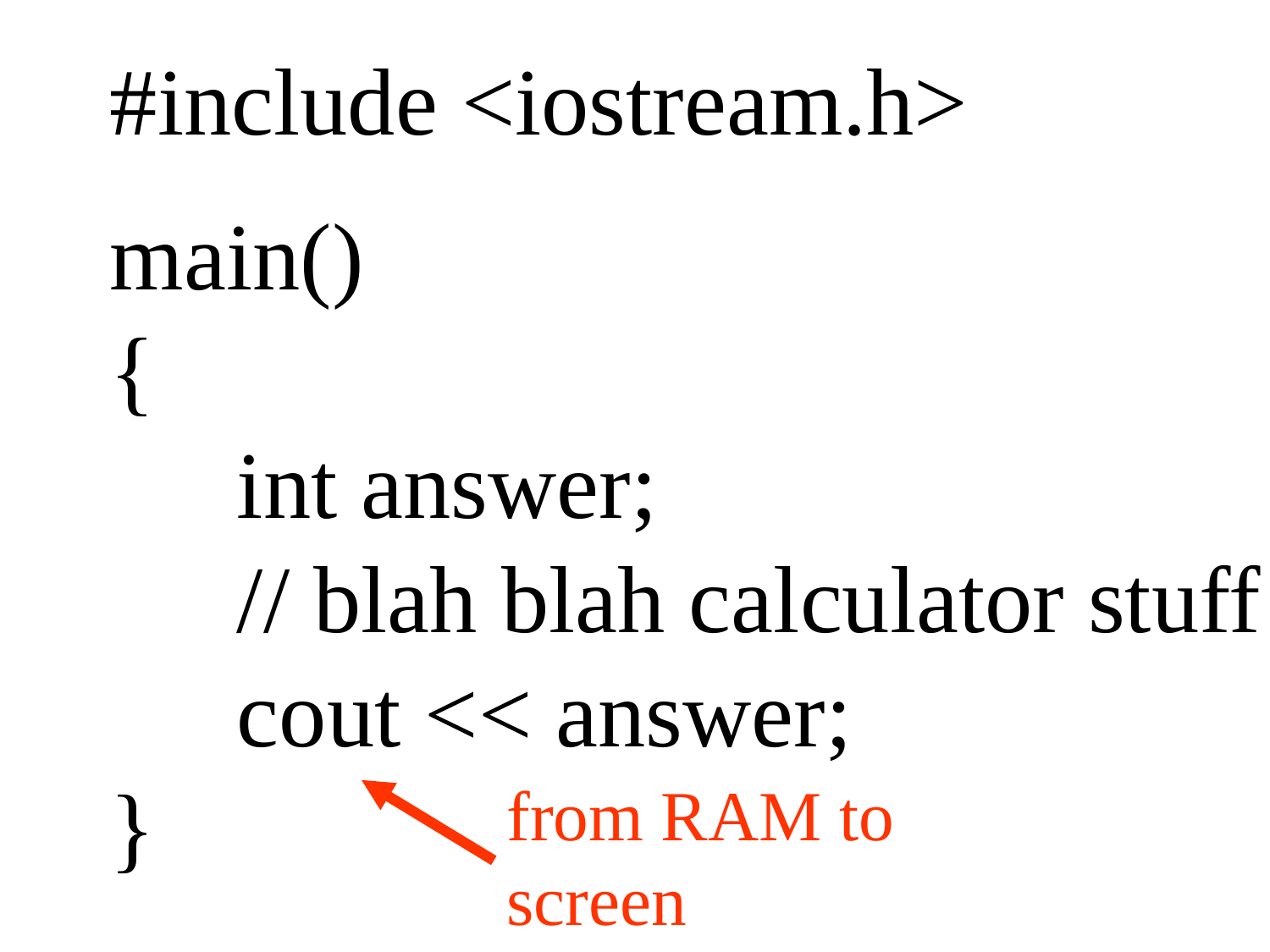

#include <iostream.h>
main()
{
	int answer;
	// blah blah calculator stuff
	cout << answer;
}
from RAM to
screen